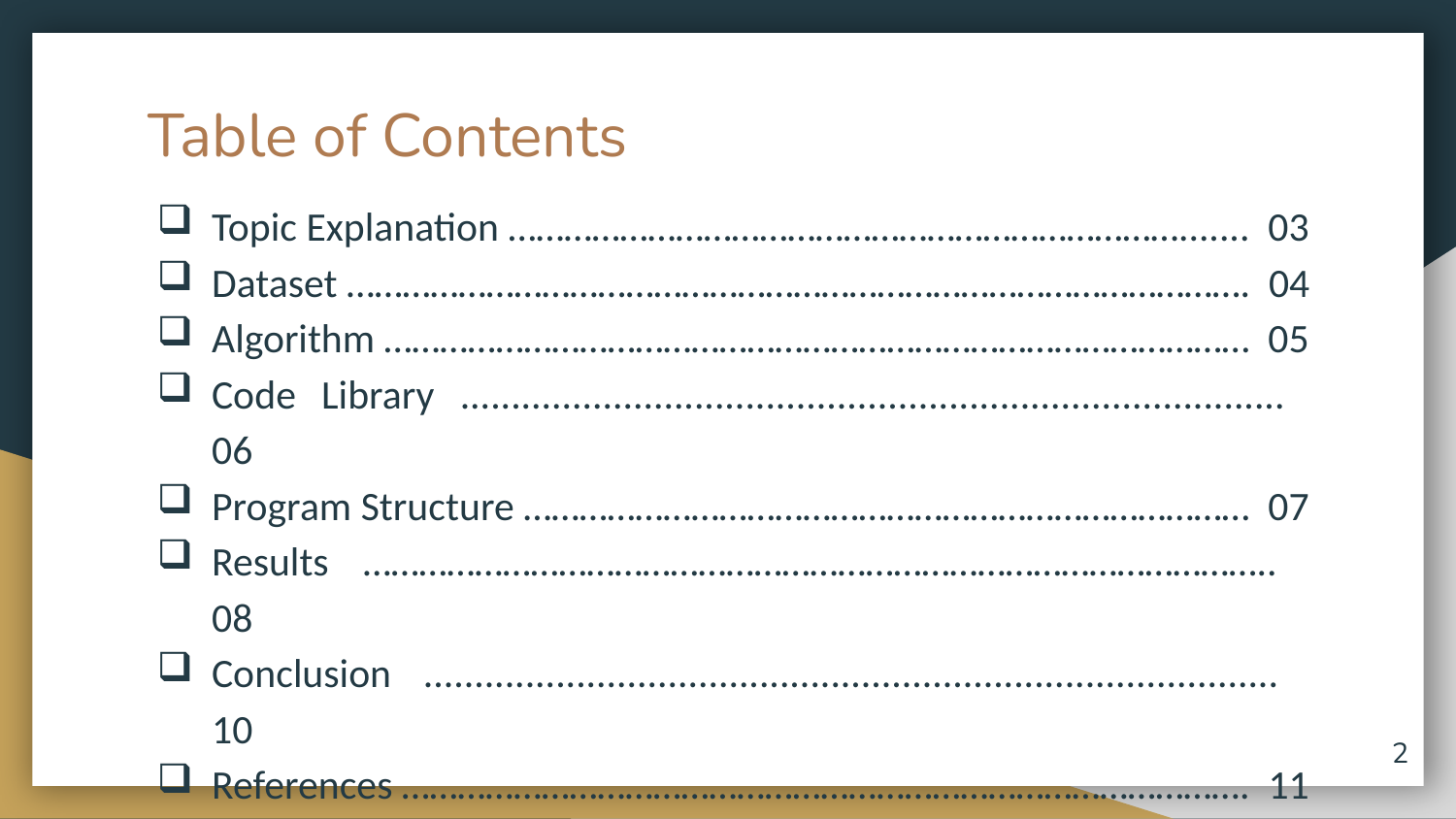

# Table of Contents
Topic Explanation ……………………………………………………………….......  03
Dataset …………………………………………………………………………………….  04
Algorithm …………………………………………………………………………………  05
Code Library .................................................................................  06
Program Structure ……………………………………………………………………  07
Results ……………………………………………………………………………………..  08
Conclusion ....................................................................................  10
References ……………………………………………………………………………….  11
2